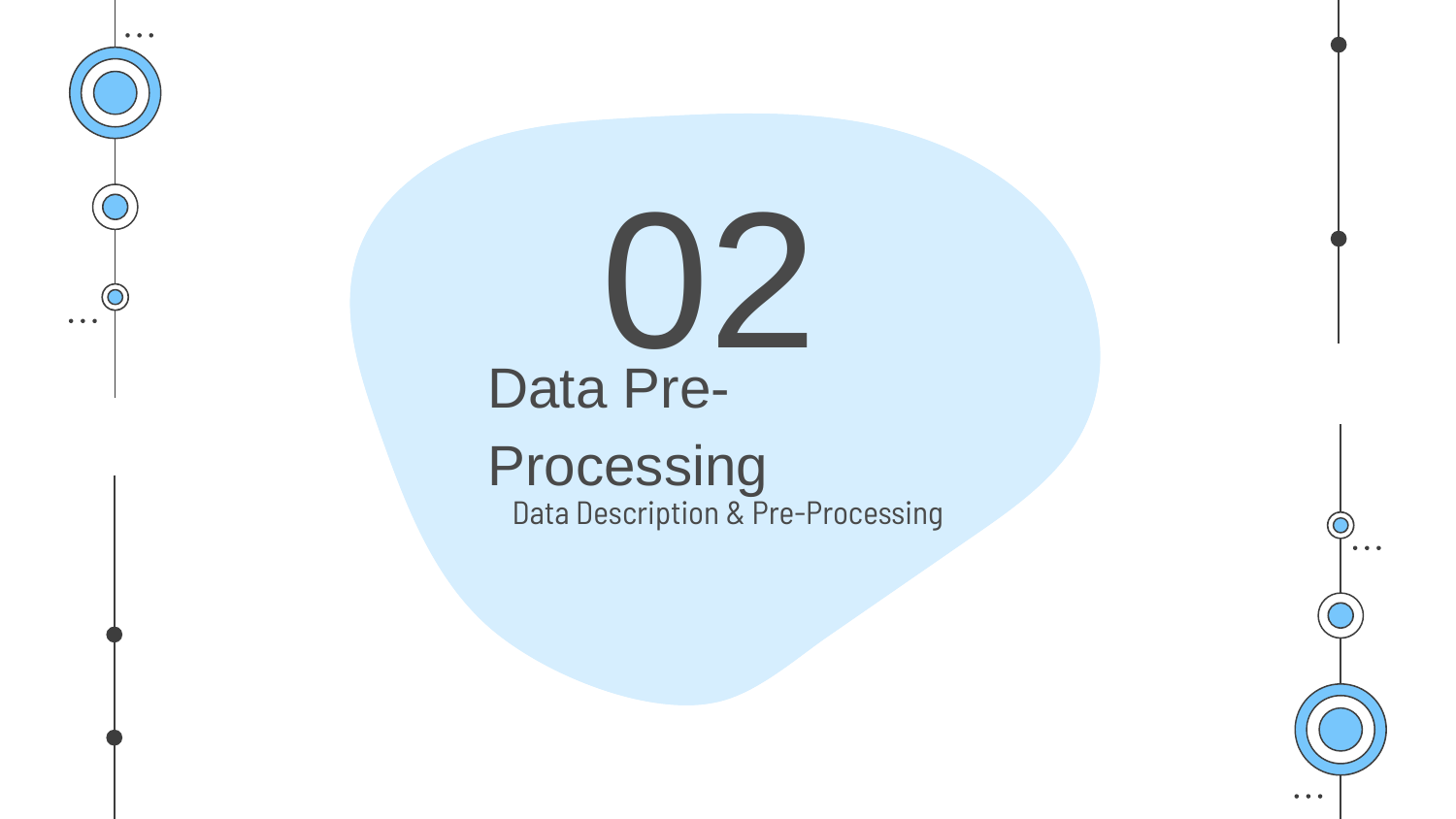

02
# Data Pre-Processing
Data Description & Pre-Processing